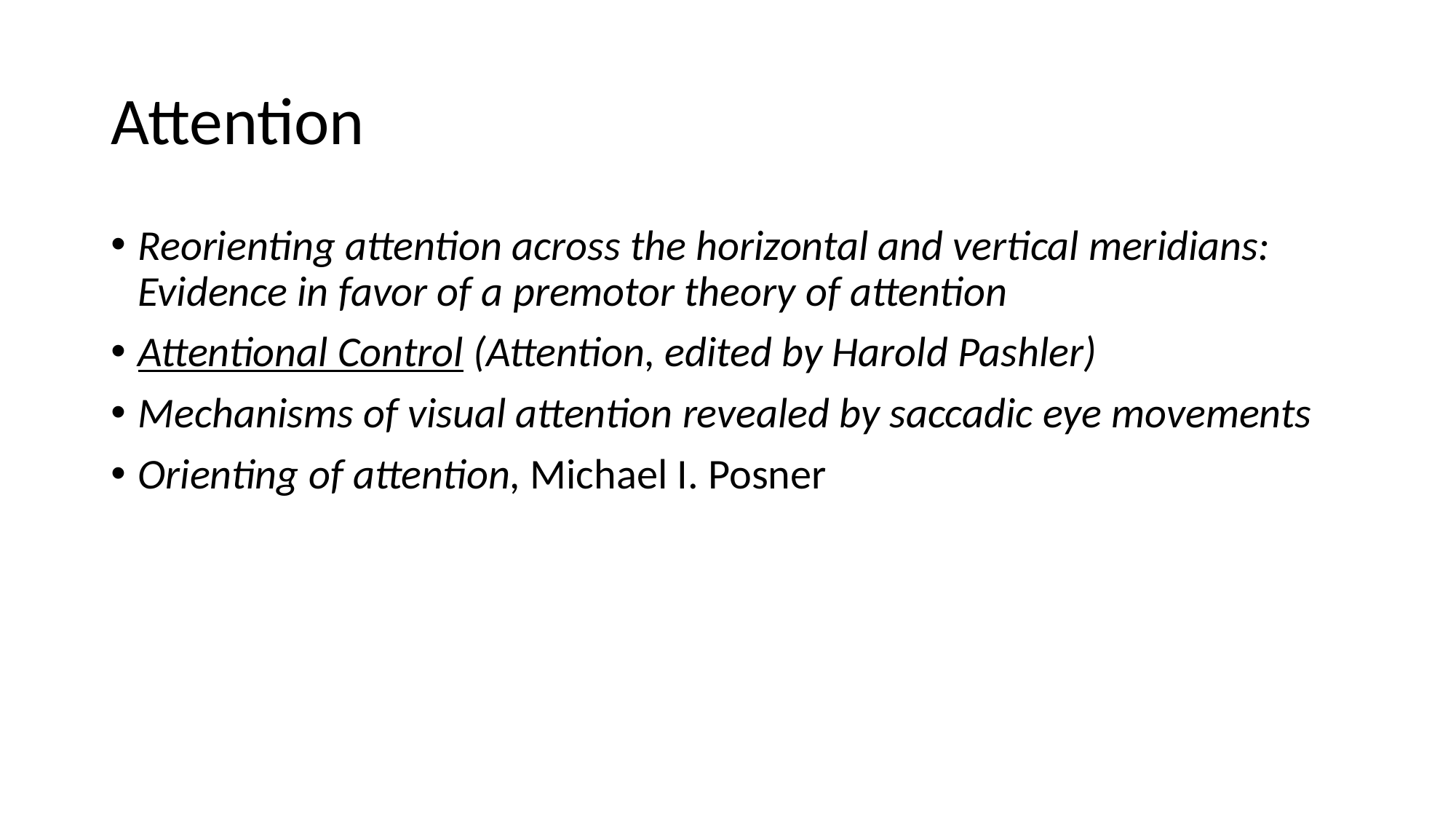

# Attention
Reorienting attention across the horizontal and vertical meridians: Evidence in favor of a premotor theory of attention
Attentional Control (Attention, edited by Harold Pashler)
Mechanisms of visual attention revealed by saccadic eye movements
Orienting of attention, Michael I. Posner